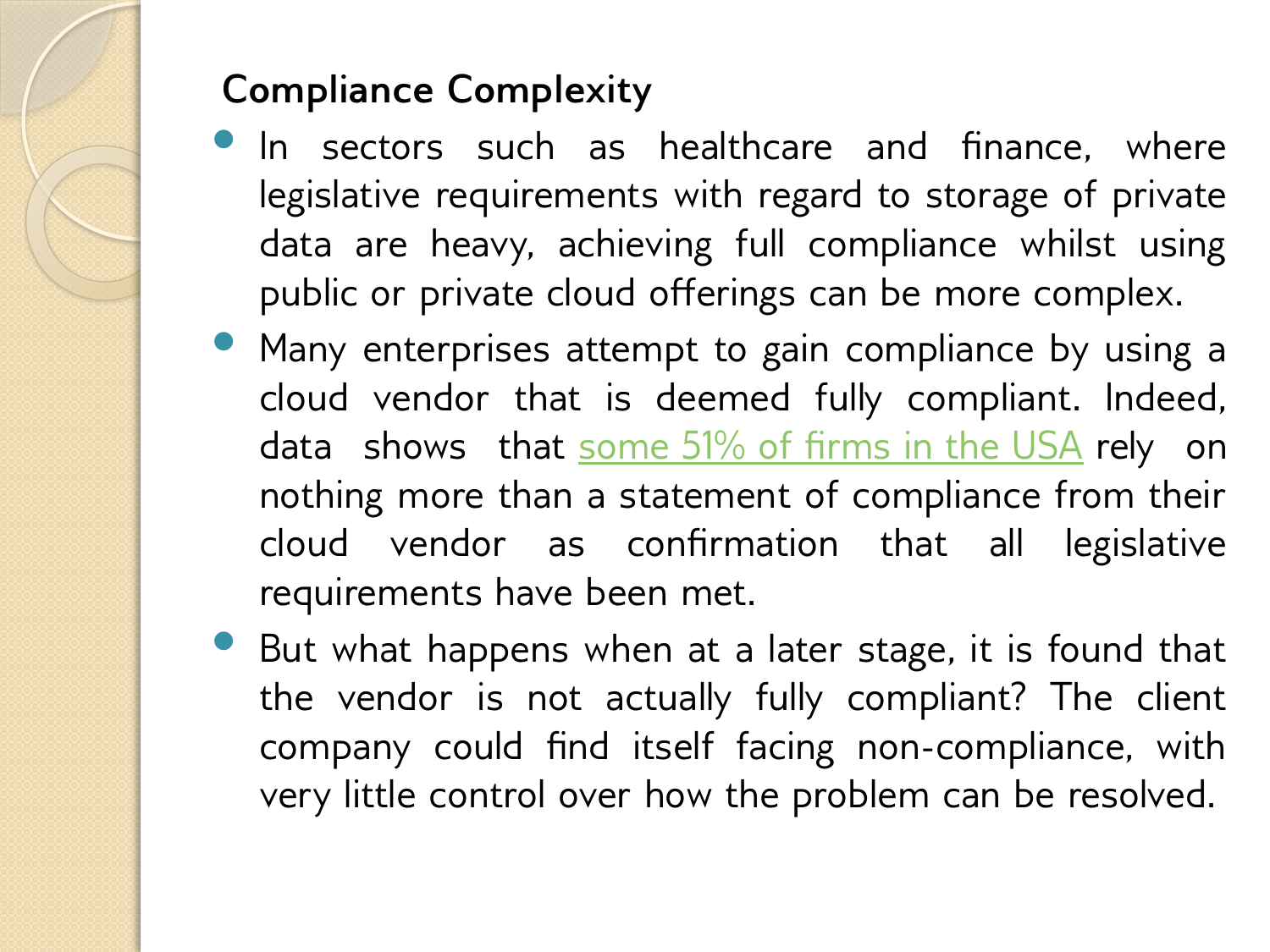

Compliance Complexity
In sectors such as healthcare and finance, where legislative requirements with regard to storage of private data are heavy, achieving full compliance whilst using public or private cloud offerings can be more complex.
Many enterprises attempt to gain compliance by using a cloud vendor that is deemed fully compliant. Indeed, data shows that some 51% of firms in the USA rely on nothing more than a statement of compliance from their cloud vendor as confirmation that all legislative requirements have been met.
But what happens when at a later stage, it is found that the vendor is not actually fully compliant? The client company could find itself facing non-compliance, with very little control over how the problem can be resolved.